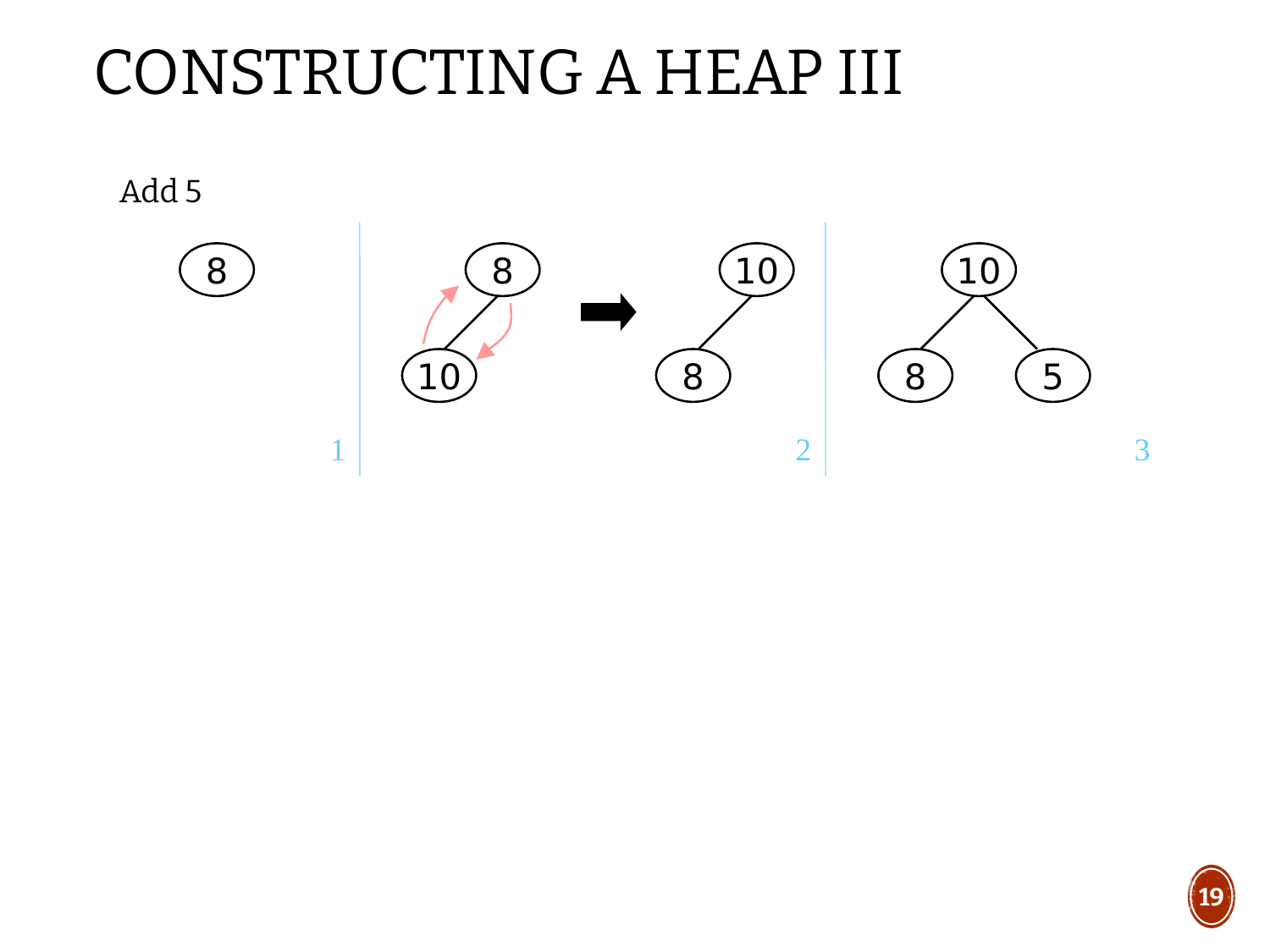

# Constructing a heap III
Add 5

8
8

10
10

8
10

8
5

1
2
3
19